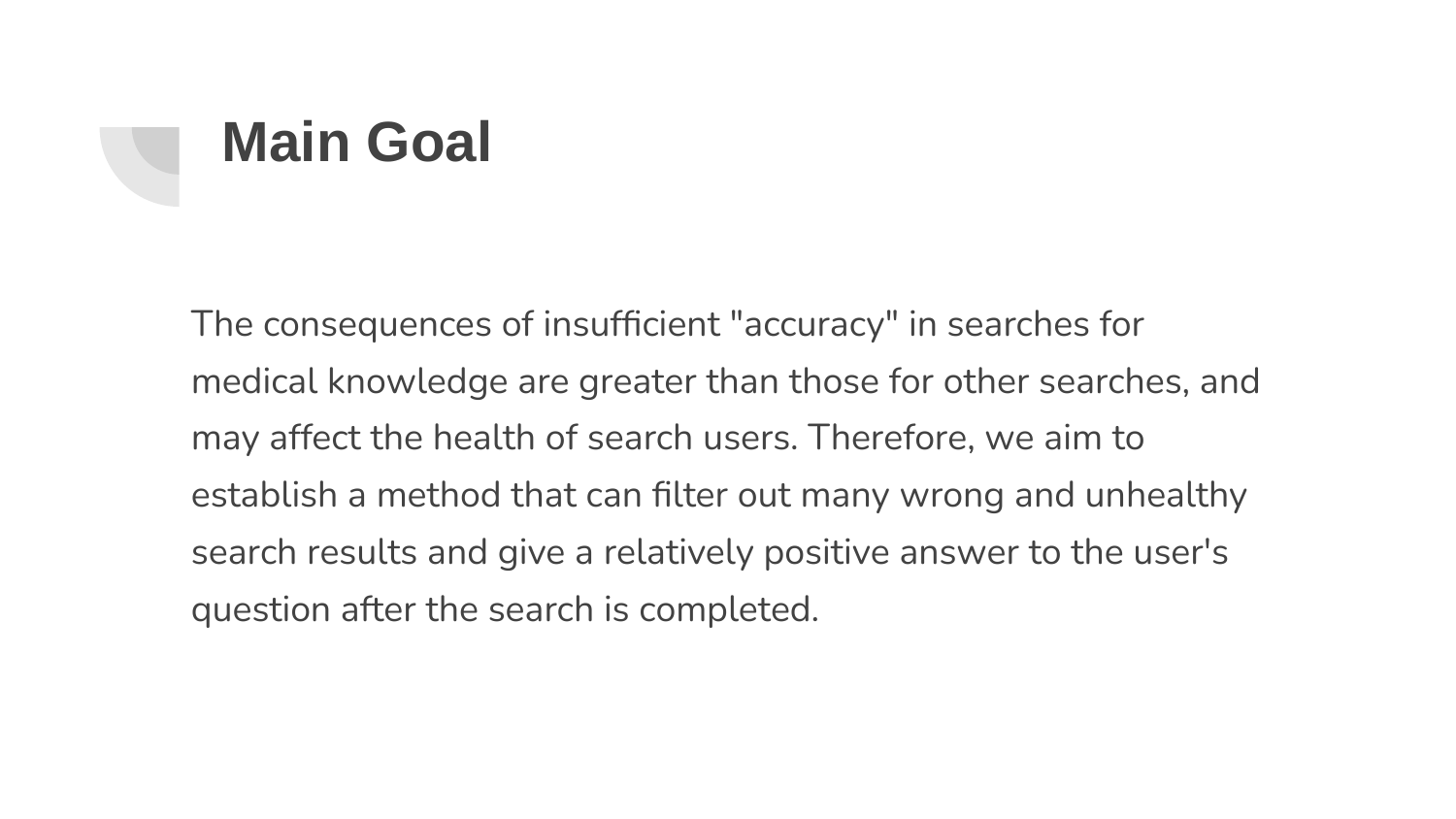

# Main Goal
The consequences of insufficient "accuracy" in searches for medical knowledge are greater than those for other searches, and may affect the health of search users. Therefore, we aim to establish a method that can filter out many wrong and unhealthy search results and give a relatively positive answer to the user's question after the search is completed.